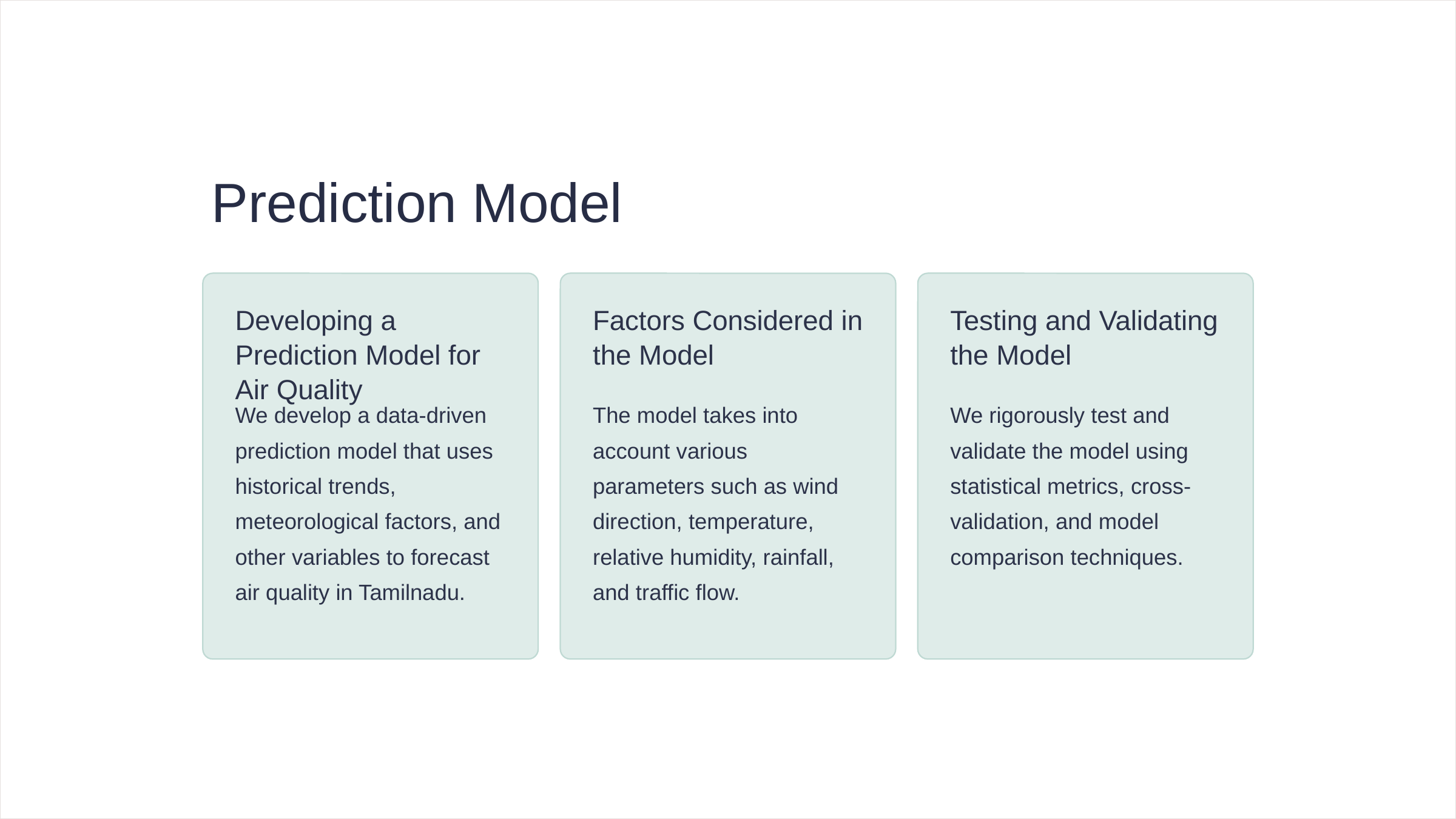

Prediction Model

Developing a Prediction Model for Air Quality
Factors Considered in the Model
Testing and Validating the Model
We develop a data-driven prediction model that uses historical trends, meteorological factors, and other variables to forecast air quality in Tamilnadu.
The model takes into account various parameters such as wind direction, temperature, relative humidity, rainfall, and traffic flow.
We rigorously test and validate the model using statistical metrics, cross-validation, and model comparison techniques.